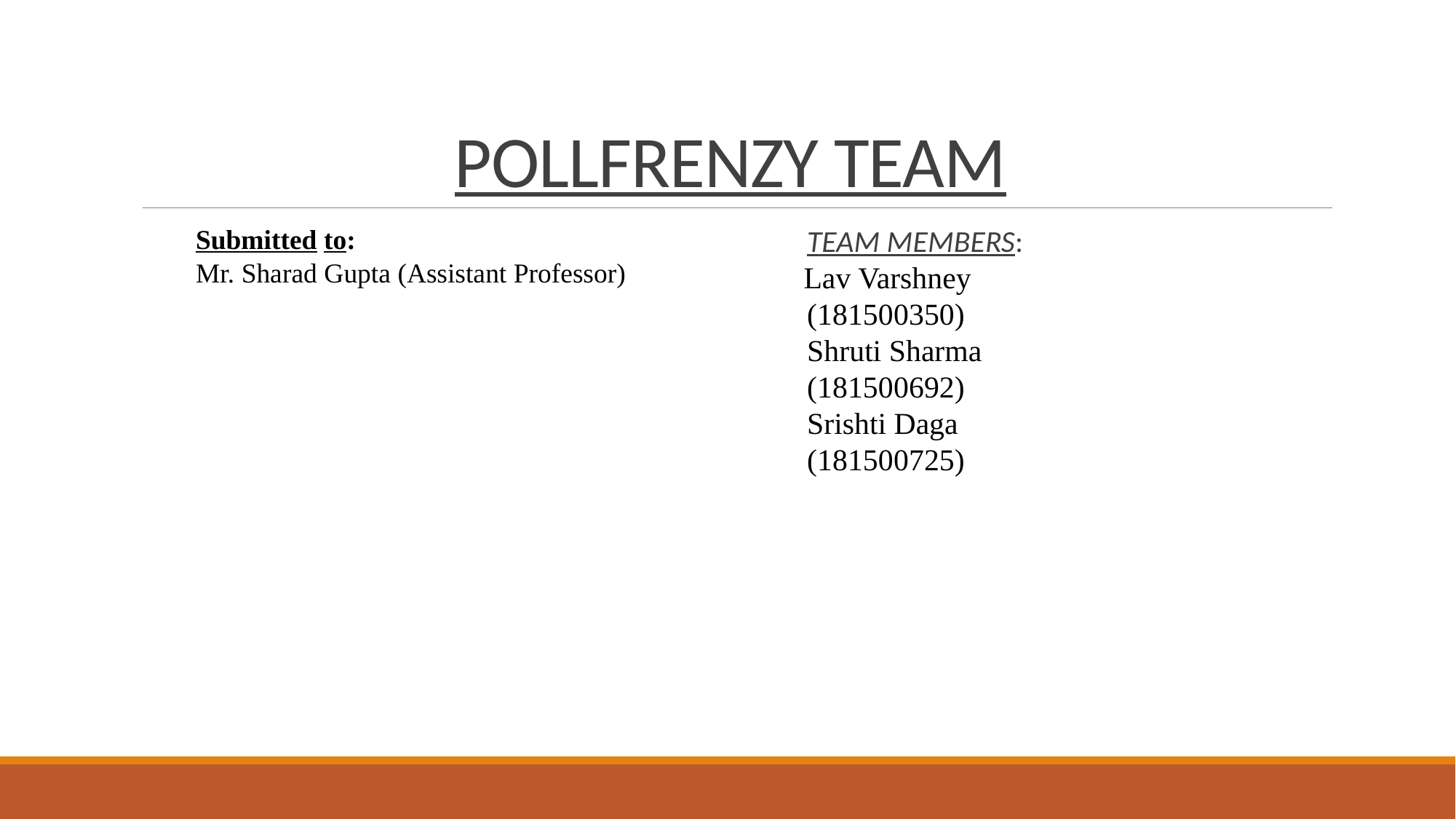

# POLLFRENZY TEAM
Submitted to:
Mr. Sharad Gupta (Assistant Professor)

TEAM MEMBERS:
 Lav Varshney
(181500350)
Shruti Sharma
(181500692)
Srishti Daga
(181500725)